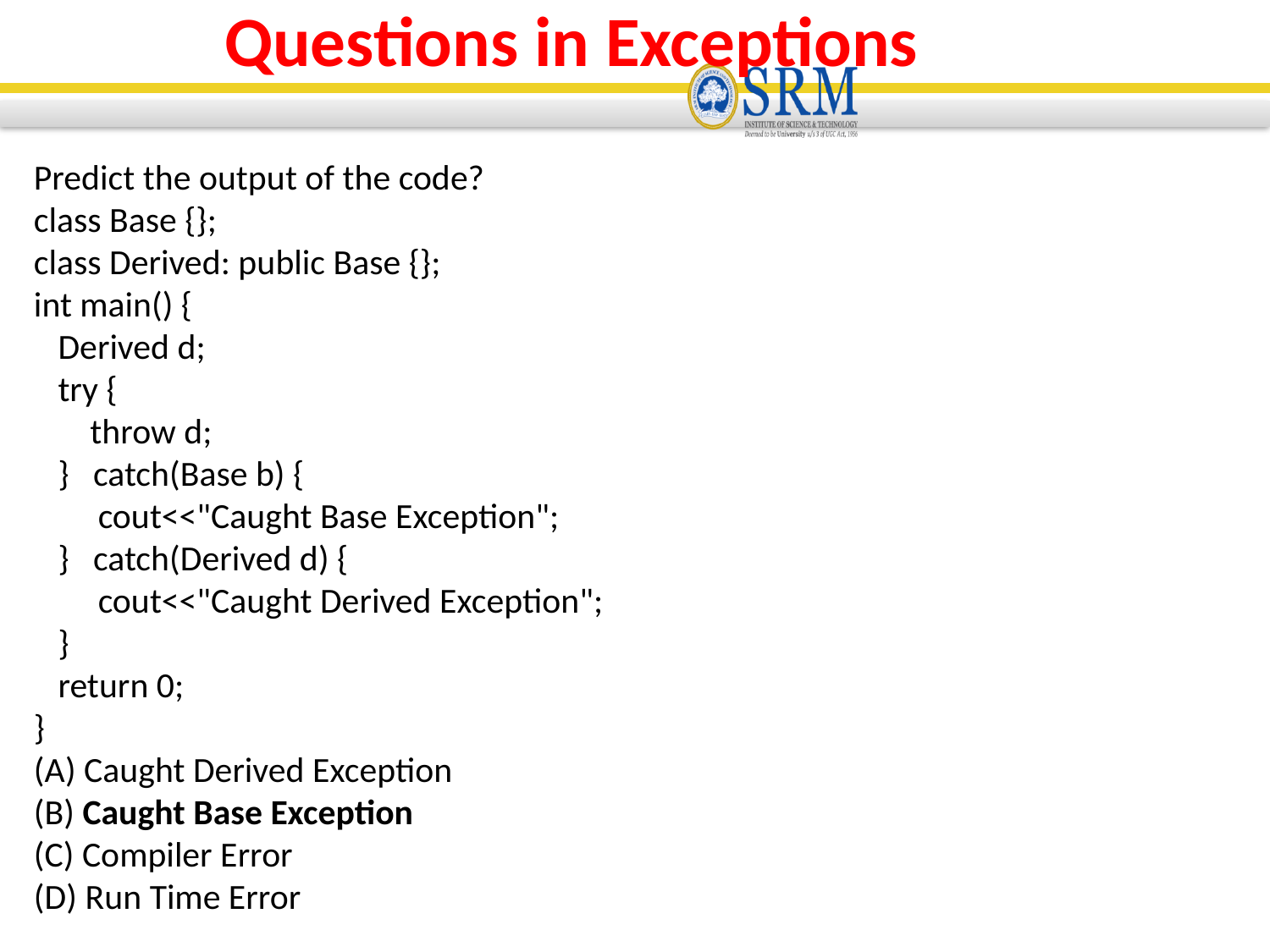

Questions in Exceptions
Predict the output of the code?
class Base {};
class Derived: public Base {};
int main() {
   Derived d;
   try {
       throw d;
   }   catch(Base b) {
        cout<<"Caught Base Exception";
   }   catch(Derived d) {
        cout<<"Caught Derived Exception";
   }
   return 0;
}
(A) Caught Derived Exception
(B) Caught Base Exception
(C) Compiler Error
(D) Run Time Error